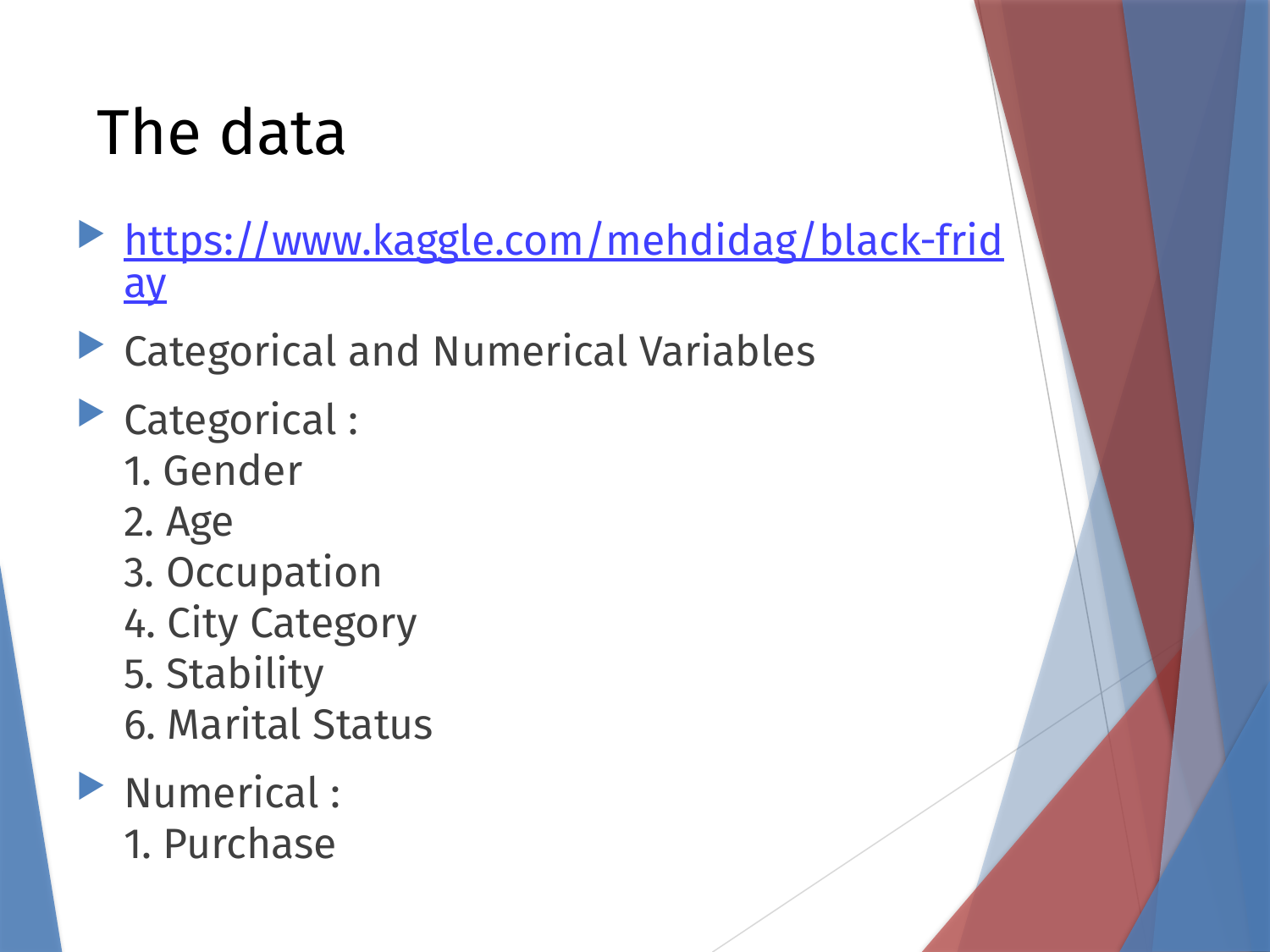

# The data
https://www.kaggle.com/mehdidag/black-friday
Categorical and Numerical Variables
Categorical :
1. Gender
2. Age
3. Occupation
4. City Category
5. Stability
6. Marital Status
Numerical :
1. Purchase